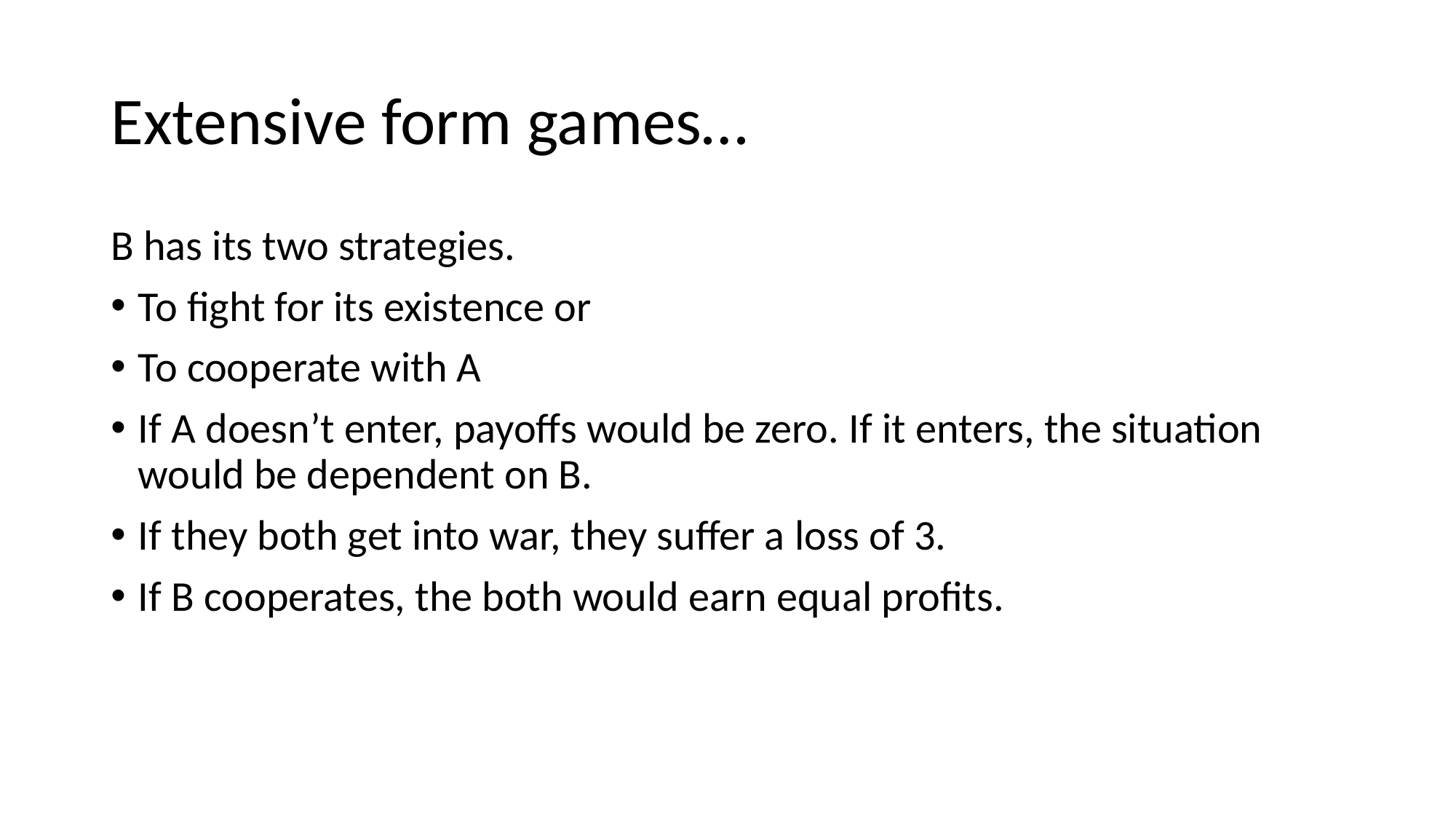

# Extensive form games…
B has its two strategies.
To fight for its existence or
To cooperate with A
If A doesn’t enter, payoffs would be zero. If it enters, the situation would be dependent on B.
If they both get into war, they suffer a loss of 3.
If B cooperates, the both would earn equal profits.